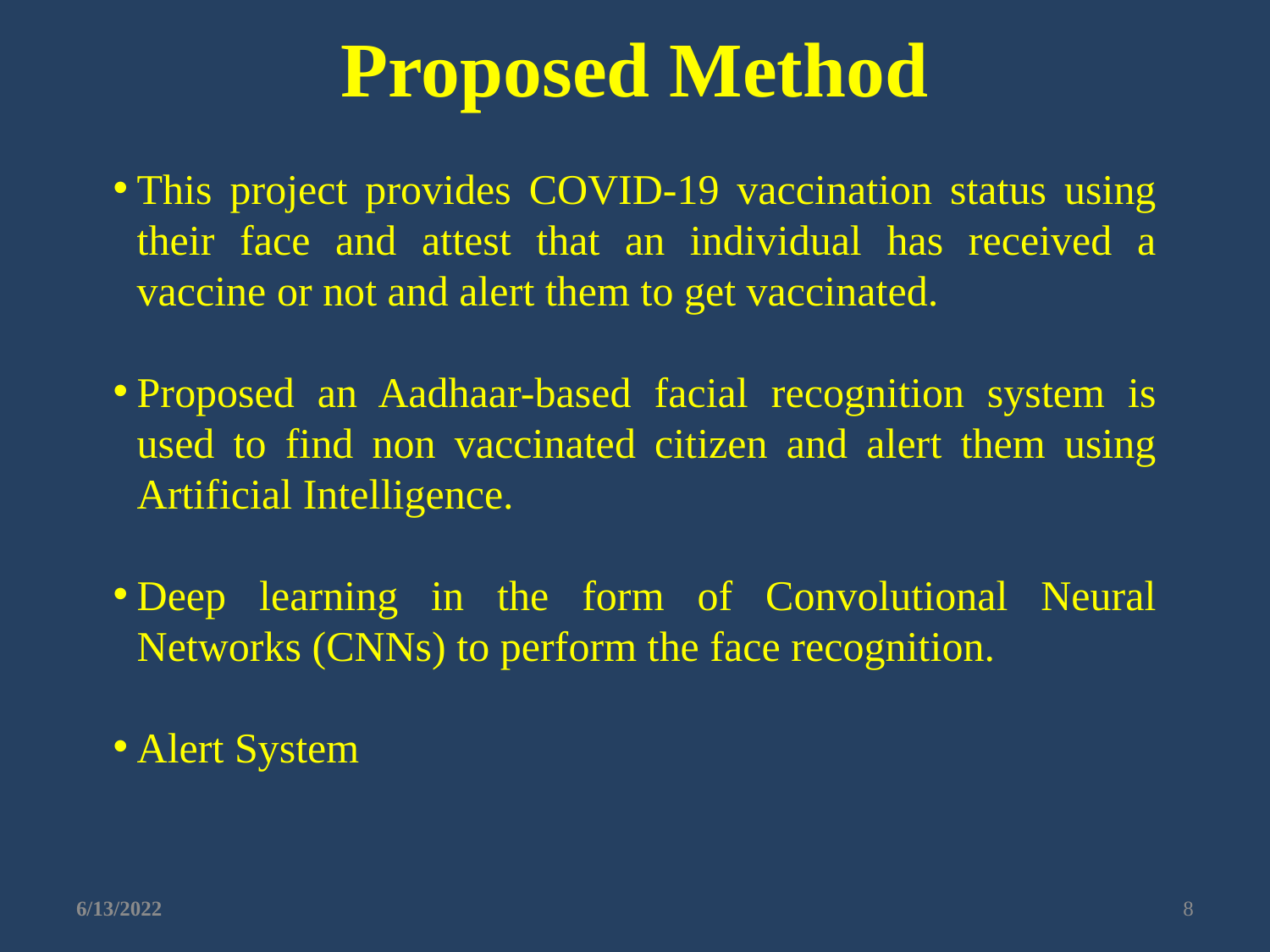

Proposed Method
This project provides COVID-19 vaccination status using their face and attest that an individual has received a vaccine or not and alert them to get vaccinated.

Proposed an Aadhaar-based facial recognition system is used to find non vaccinated citizen and alert them using Artificial Intelligence.

Deep learning in the form of Convolutional Neural Networks (CNNs) to perform the face recognition.

Alert System

6/13/2022
8